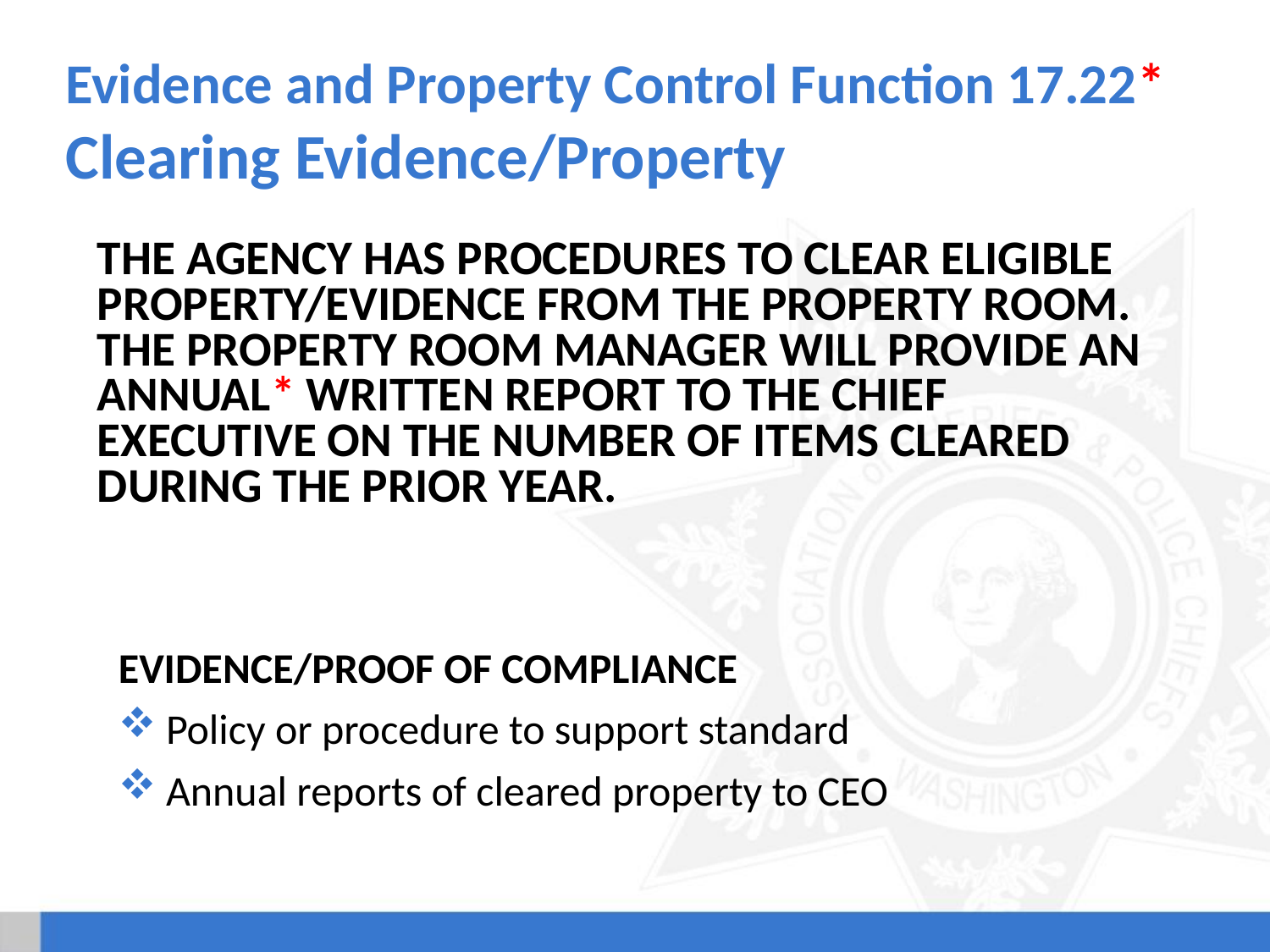

# Evidence and Property Control Function 17.22* Clearing Evidence/Property
The agency has procedures to clear eligible property/evidence from the property room.
The property room manager will provide an annual* written report to the Chief Executive on the number of items cleared during the prior year.

Evidence/Proof of Compliance
Policy or procedure to support standard
Annual reports of cleared property to CEO